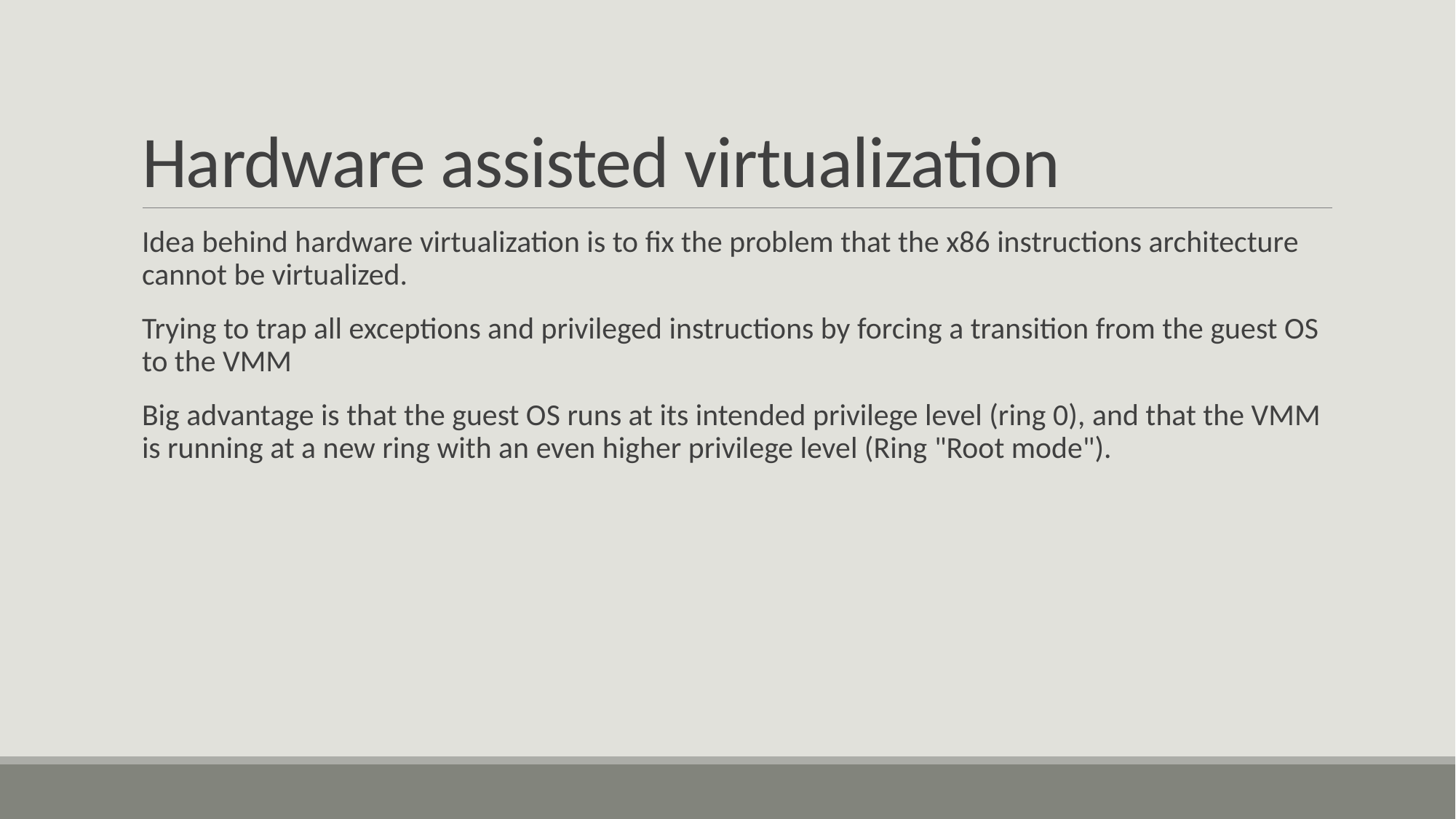

# Hardware assisted virtualization
Idea behind hardware virtualization is to fix the problem that the x86 instructions architecture cannot be virtualized.
Trying to trap all exceptions and privileged instructions by forcing a transition from the guest OS to the VMM
Big advantage is that the guest OS runs at its intended privilege level (ring 0), and that the VMM is running at a new ring with an even higher privilege level (Ring "Root mode").